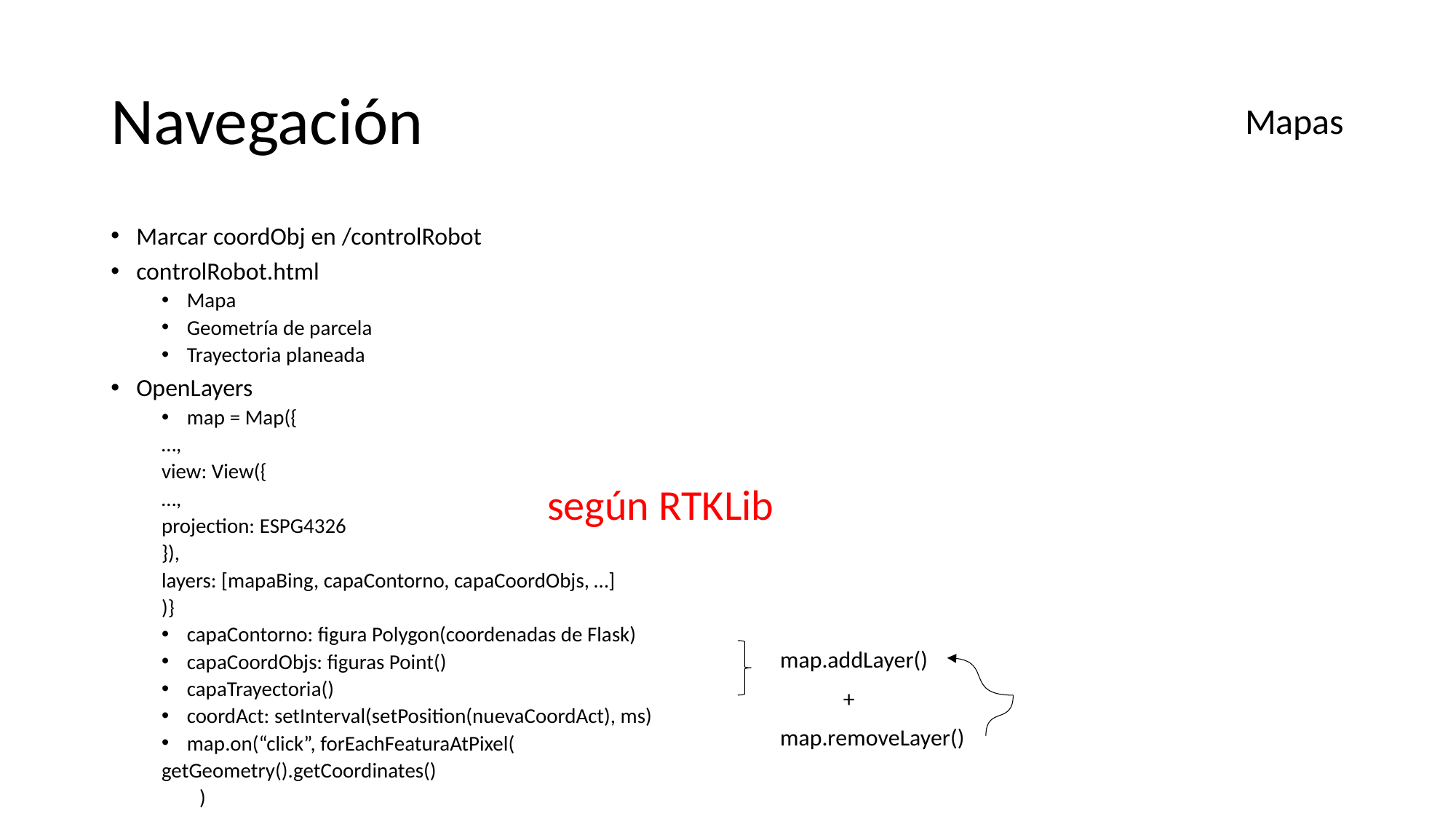

Mapas
# Navegación
Marcar coordObj en /controlRobot
controlRobot.html
Mapa
Geometría de parcela
Trayectoria planeada
OpenLayers
map = Map({
	…,
	view: View({
		…,
		projection: ESPG4326
	}),
	layers: [mapaBing, capaContorno, capaCoordObjs, …]
)}
capaContorno: figura Polygon(coordenadas de Flask)
capaCoordObjs: figuras Point()
capaTrayectoria()
coordAct: setInterval(setPosition(nuevaCoordAct), ms)
map.on(“click”, forEachFeaturaAtPixel(
	getGeometry().getCoordinates()
        )
según RTKLib

map.addLayer()
            +
map.removeLayer()